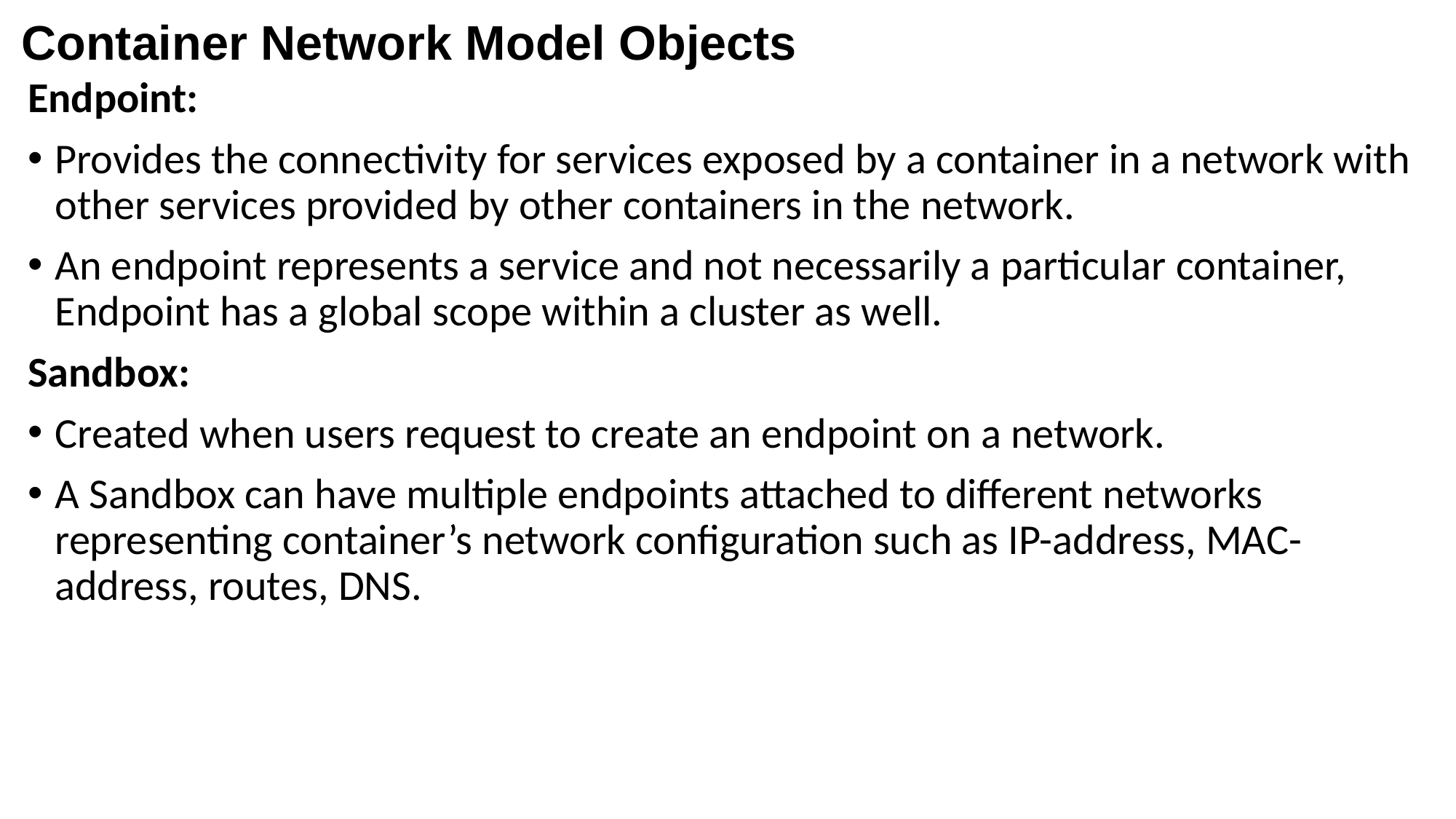

# Container Network Model Objects
Endpoint:
Provides the connectivity for services exposed by a container in a network with other services provided by other containers in the network.
An endpoint represents a service and not necessarily a particular container, Endpoint has a global scope within a cluster as well.
Sandbox:
Created when users request to create an endpoint on a network.
A Sandbox can have multiple endpoints attached to different networks representing container’s network configuration such as IP-address, MAC-address, routes, DNS.